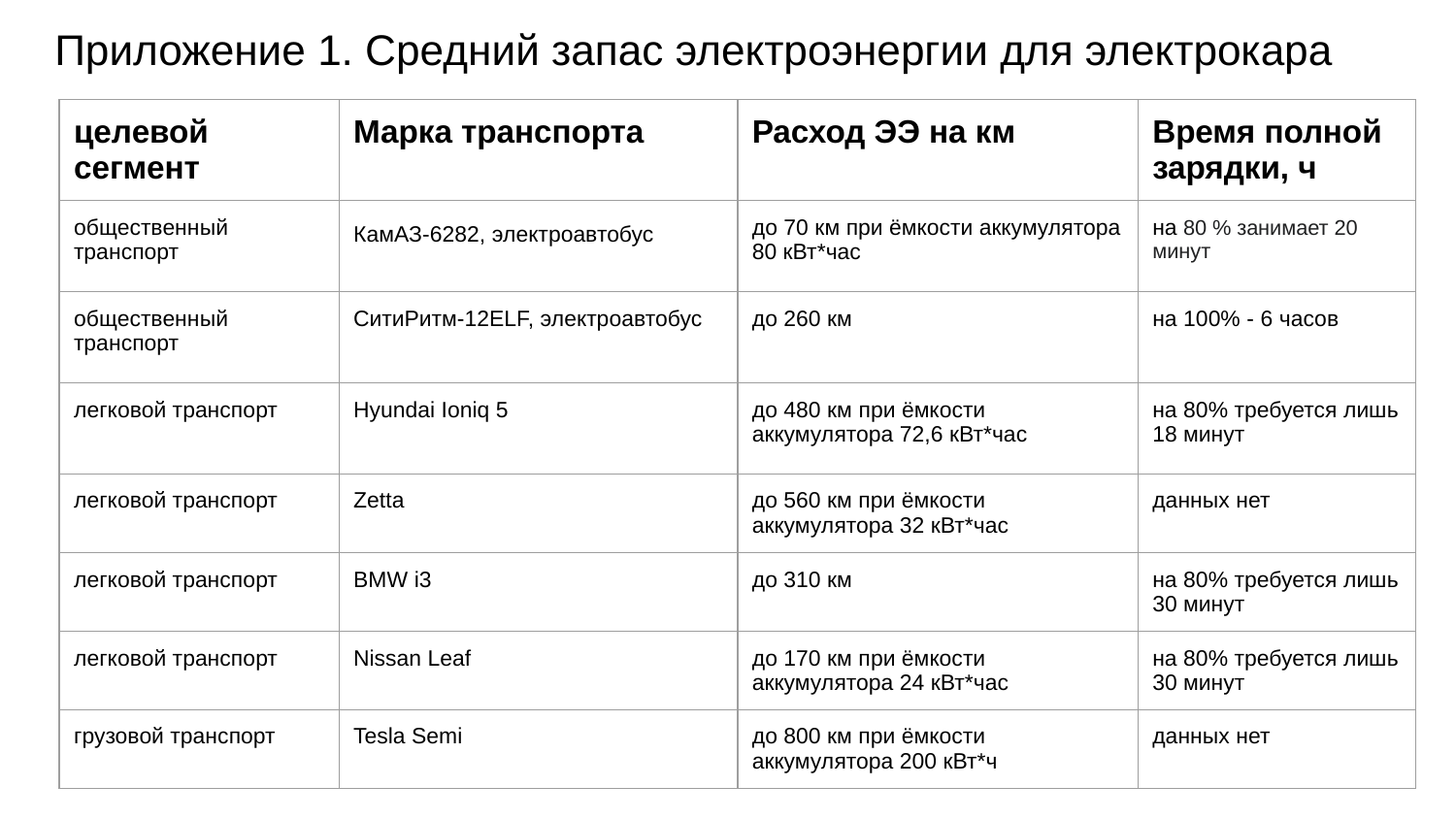

# Приложение 1. Средний запас электроэнергии для электрокара
| целевой сегмент | Марка транспорта | Расход ЭЭ на км | Время полной зарядки, ч |
| --- | --- | --- | --- |
| общественный транспорт | КамАЗ-6282, электроавтобус | до 70 км при ёмкости аккумулятора 80 кВт\*час | на 80 % занимает 20 минут |
| общественный транспорт | СитиРитм-12ЕLF, электроавтобус | до 260 км | на 100% - 6 часов |
| легковой транспорт | Hyundai Ioniq 5 | до 480 км при ёмкости аккумулятора 72,6 кВт\*час | на 80% требуется лишь 18 минут |
| легковой транспорт | Zetta | до 560 км при ёмкости аккумулятора 32 кВт\*час | данных нет |
| легковой транспорт | BMW i3 | до 310 км | на 80% требуется лишь 30 минут |
| легковой транспорт | Nissan Leaf | до 170 км при ёмкости аккумулятора 24 кВт\*час | на 80% требуется лишь 30 минут |
| грузовой транспорт | Tesla Semi | до 800 км при ёмкости аккумулятора 200 кВт\*ч | данных нет |